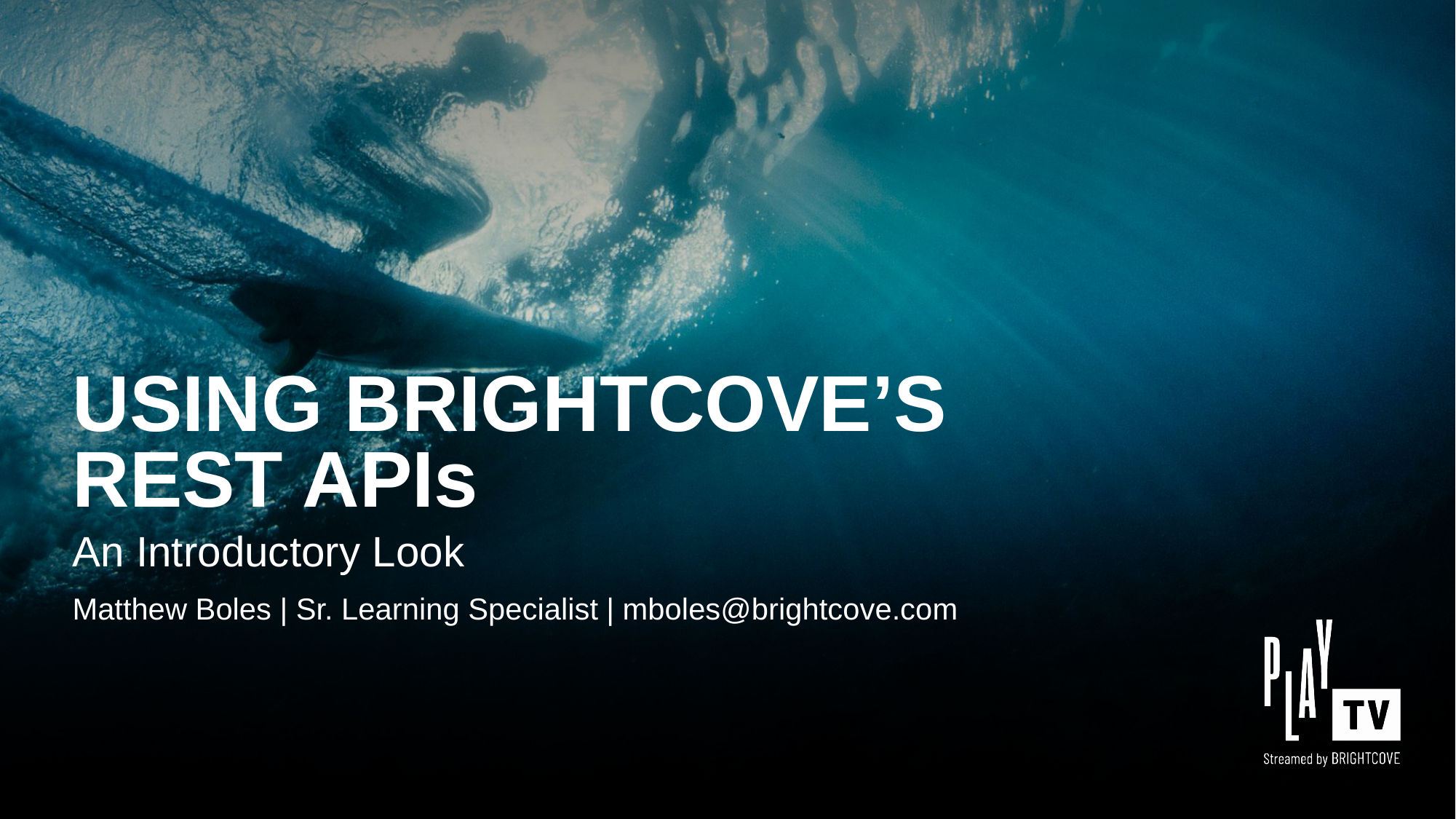

# USING BRIGHTCOVE’S REST APIs
An Introductory Look
Matthew Boles | Sr. Learning Specialist | mboles@brightcove.com